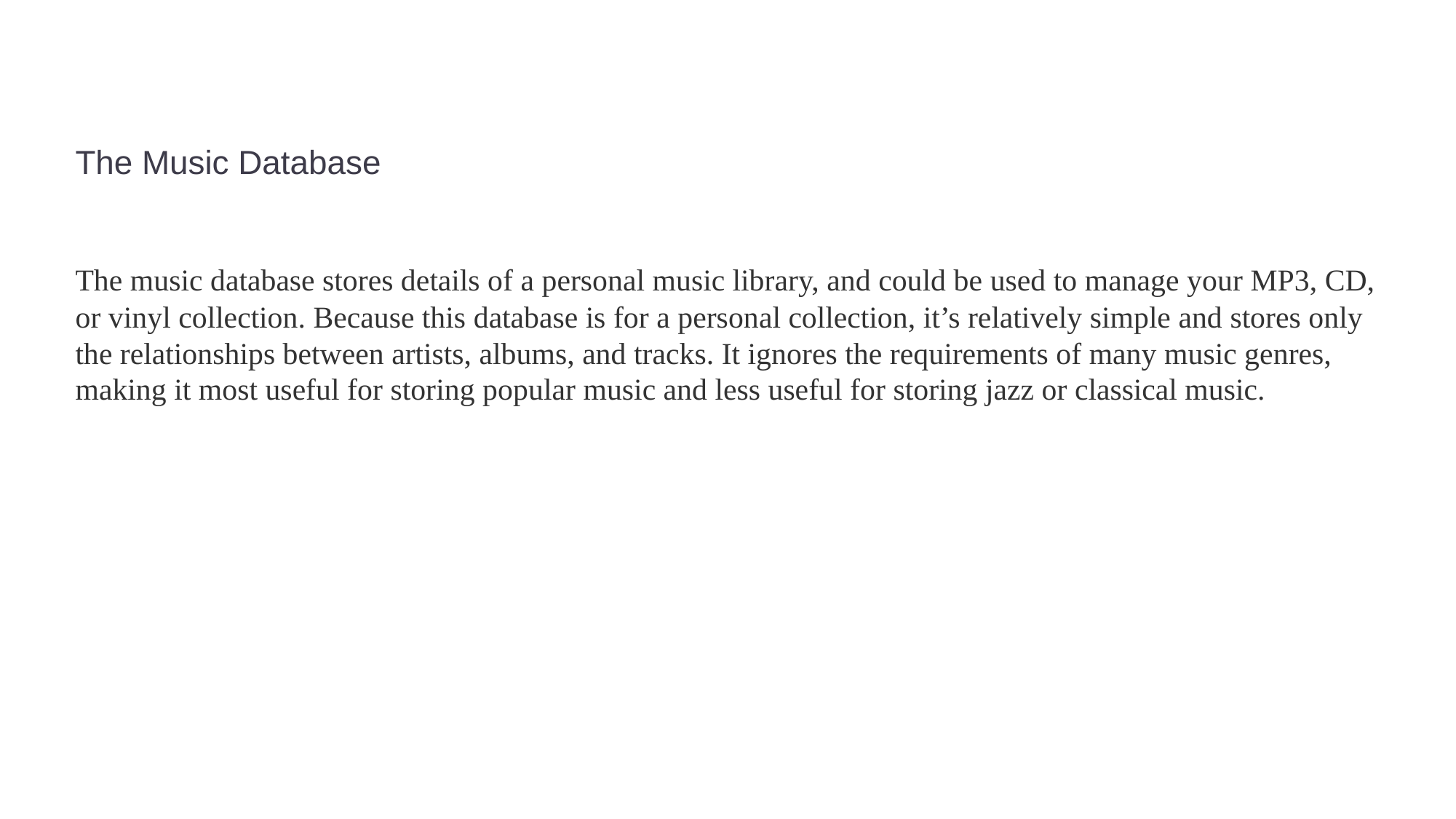

The Music Database

The music database stores details of a personal music library, and could be used to manage your MP3, CD, or vinyl collection. Because this database is for a personal collection, it’s relatively simple and stores only the relationships between artists, albums, and tracks. It ignores the requirements of many music genres, making it most useful for storing popular music and less useful for storing jazz or classical music.